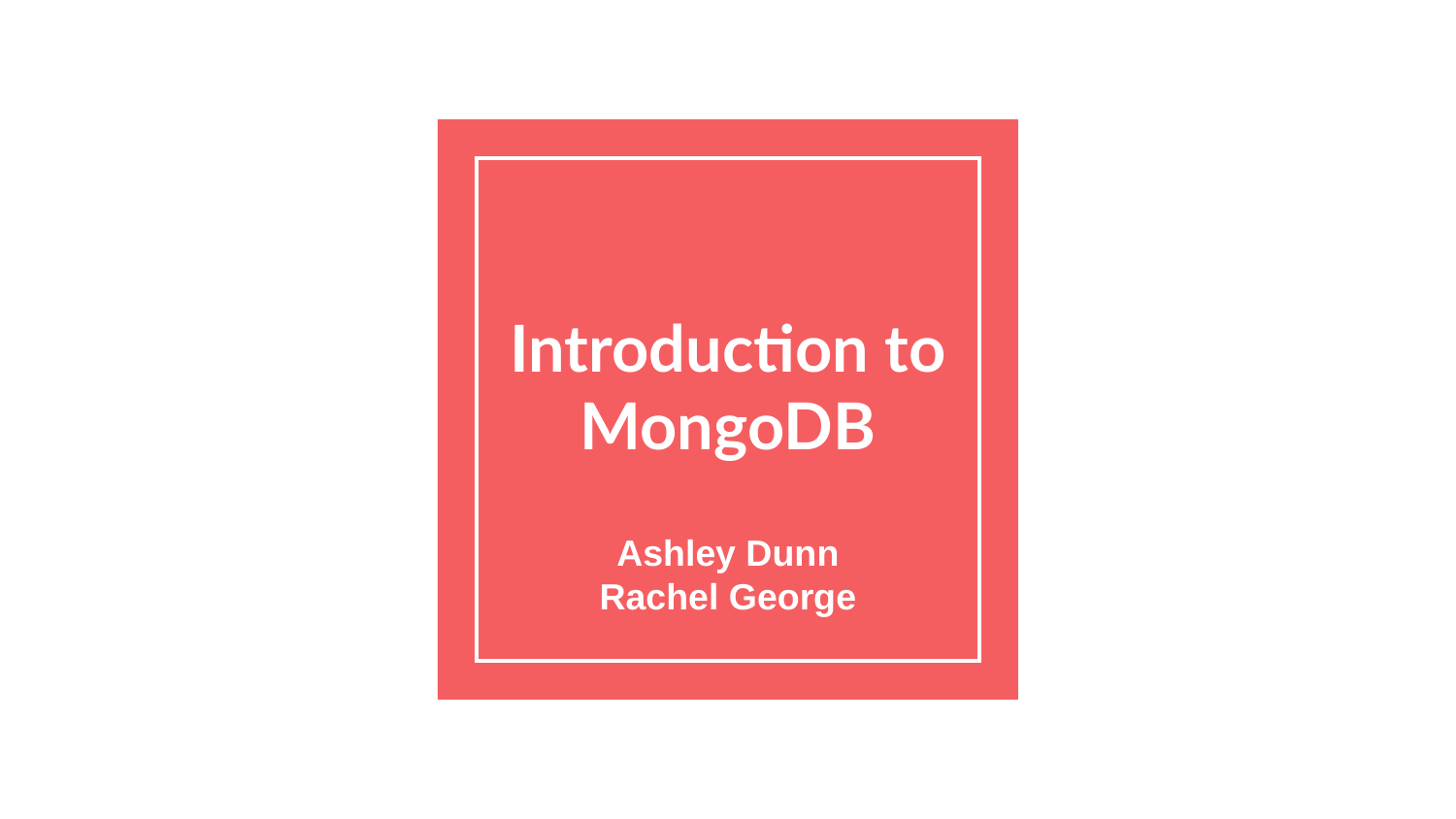

# Introduction to MongoDB
Ashley Dunn
Rachel George